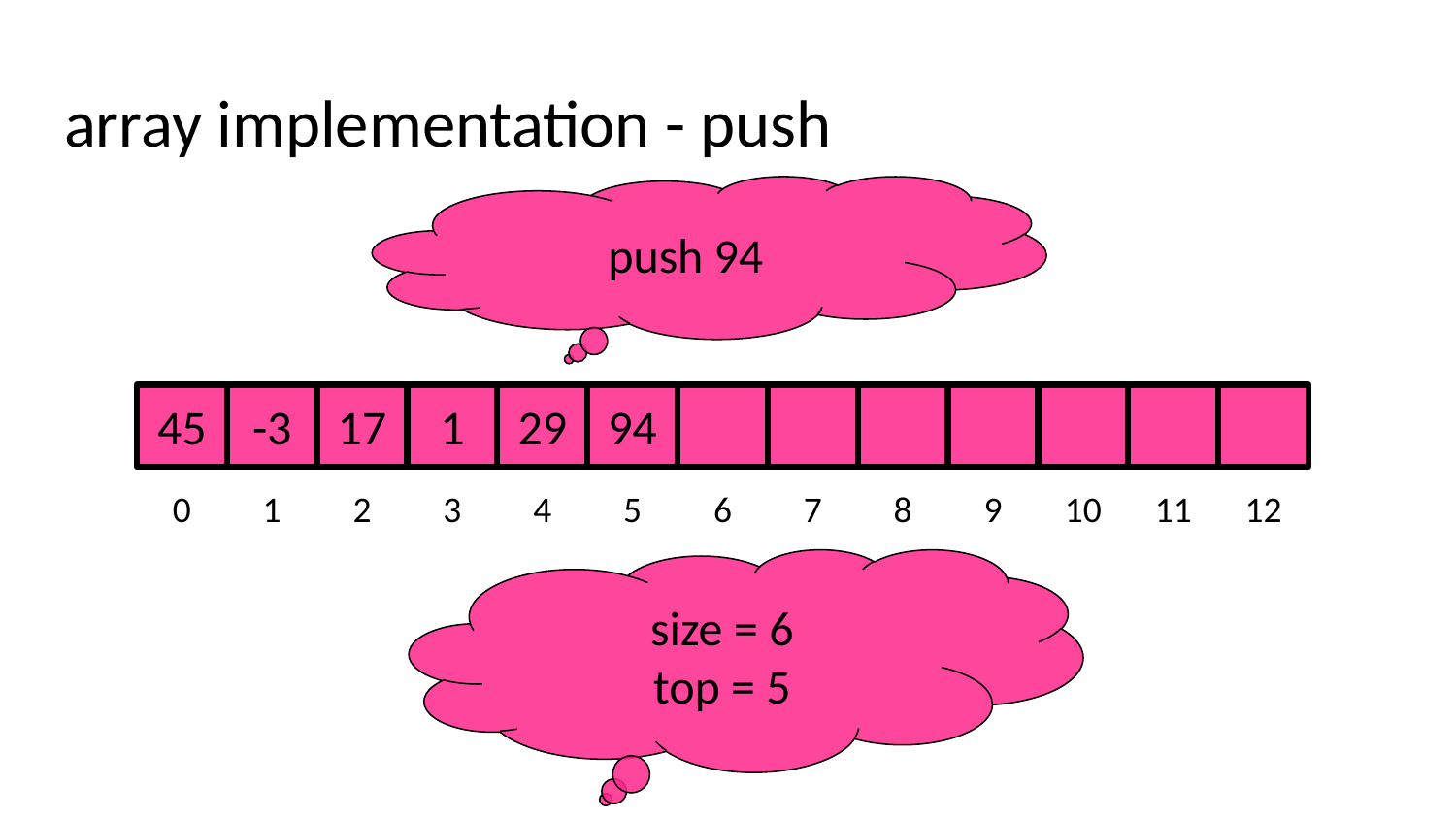

# array implementation - push
push 94
45
-3
17
1
29
94

0
1
2
3
4
5
6
7
8
9
10
11
12
size = 6
top = 5